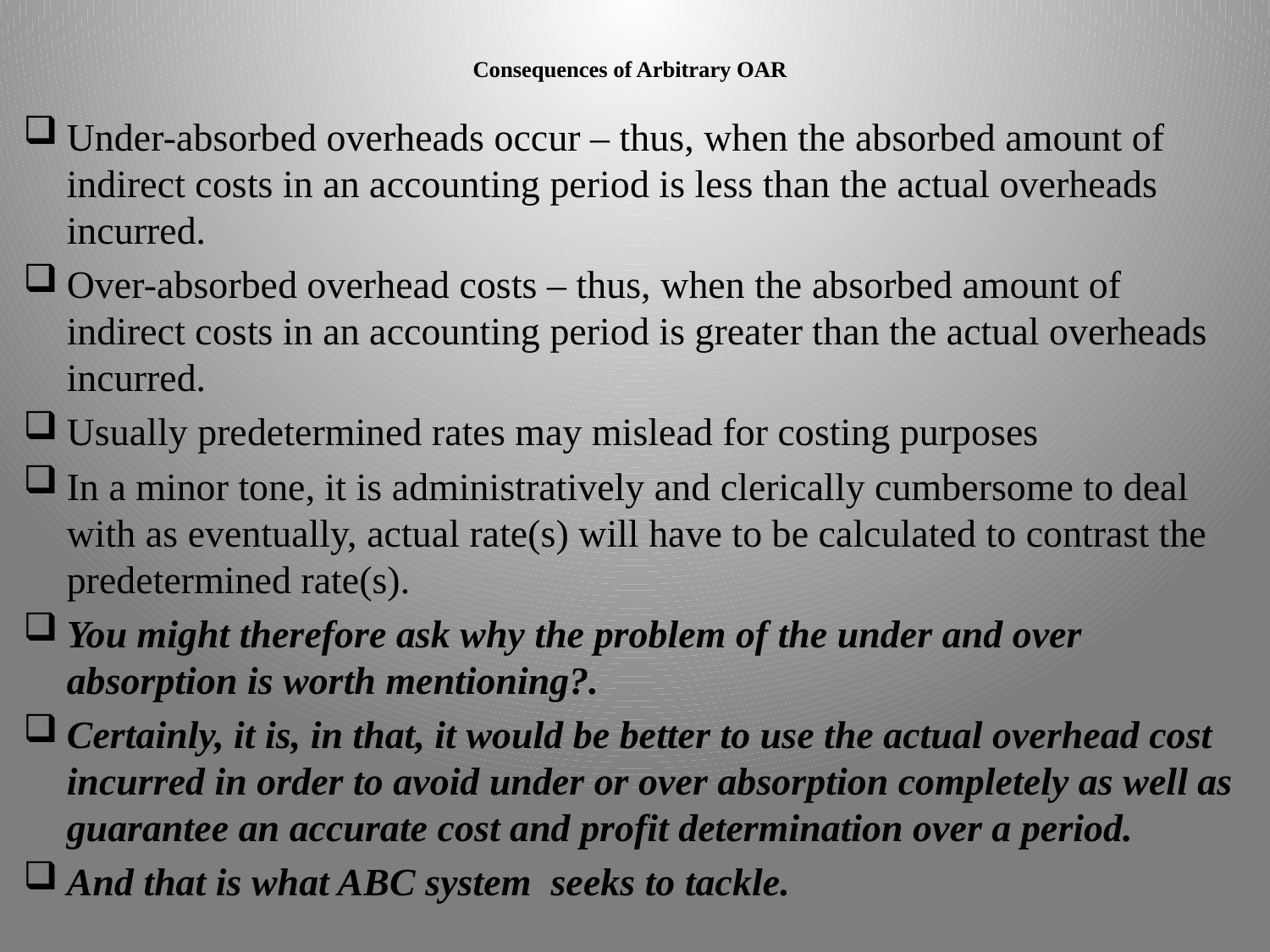

# Consequences of Arbitrary OAR
Under-absorbed overheads occur – thus, when the absorbed amount of indirect costs in an accounting period is less than the actual overheads incurred.
Over-absorbed overhead costs – thus, when the absorbed amount of indirect costs in an accounting period is greater than the actual overheads incurred.
Usually predetermined rates may mislead for costing purposes
In a minor tone, it is administratively and clerically cumbersome to deal with as eventually, actual rate(s) will have to be calculated to contrast the predetermined rate(s).
You might therefore ask why the problem of the under and over absorption is worth mentioning?.
Certainly, it is, in that, it would be better to use the actual overhead cost incurred in order to avoid under or over absorption completely as well as guarantee an accurate cost and profit determination over a period.
And that is what ABC system  seeks to tackle.